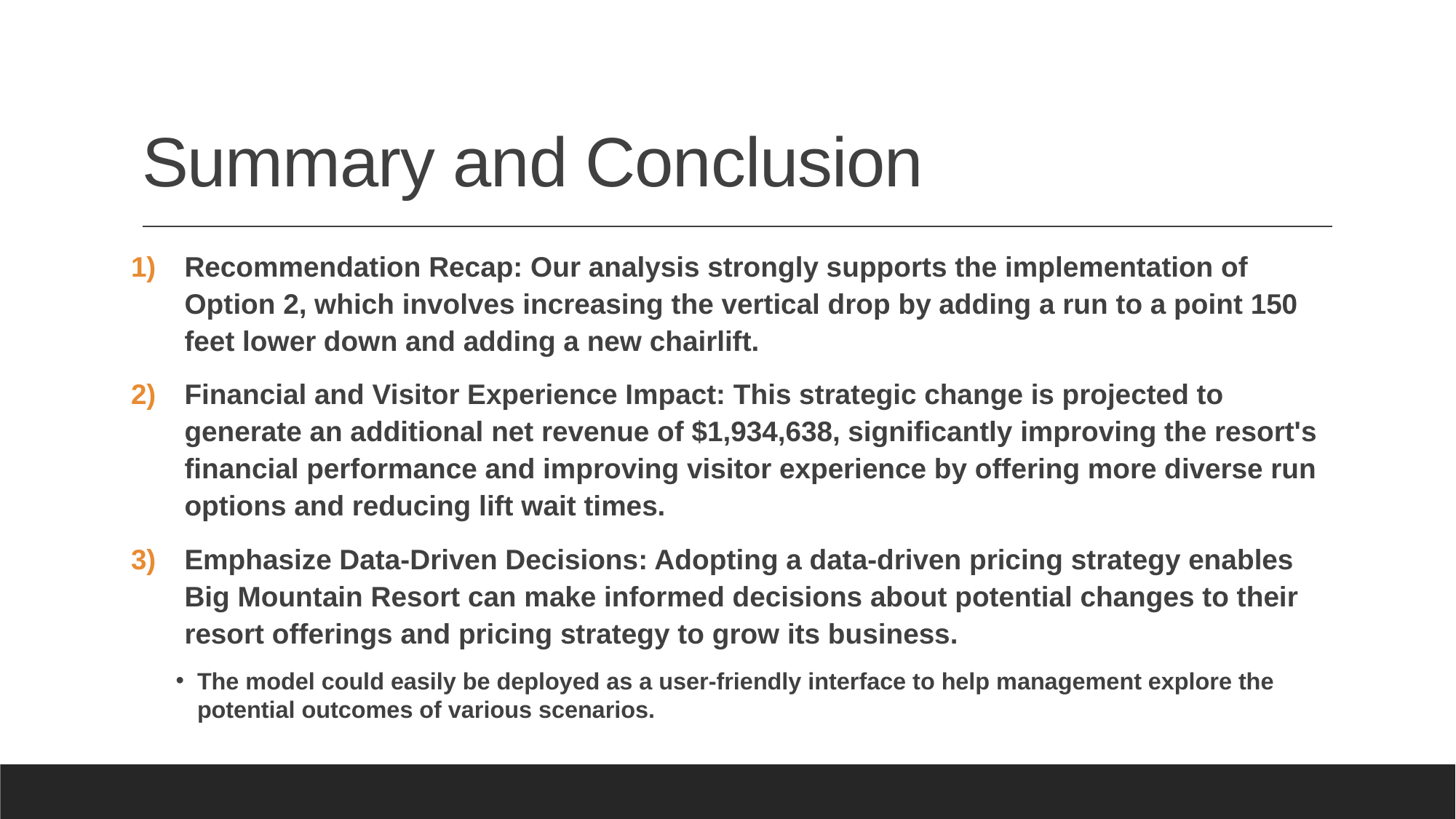

# Summary and Conclusion
Recommendation Recap: Our analysis strongly supports the implementation of Option 2, which involves increasing the vertical drop by adding a run to a point 150 feet lower down and adding a new chairlift.
Financial and Visitor Experience Impact: This strategic change is projected to generate an additional net revenue of $1,934,638, significantly improving the resort's financial performance and improving visitor experience by offering more diverse run options and reducing lift wait times.
Emphasize Data-Driven Decisions: Adopting a data-driven pricing strategy enables Big Mountain Resort can make informed decisions about potential changes to their resort offerings and pricing strategy to grow its business.
The model could easily be deployed as a user-friendly interface to help management explore the potential outcomes of various scenarios.